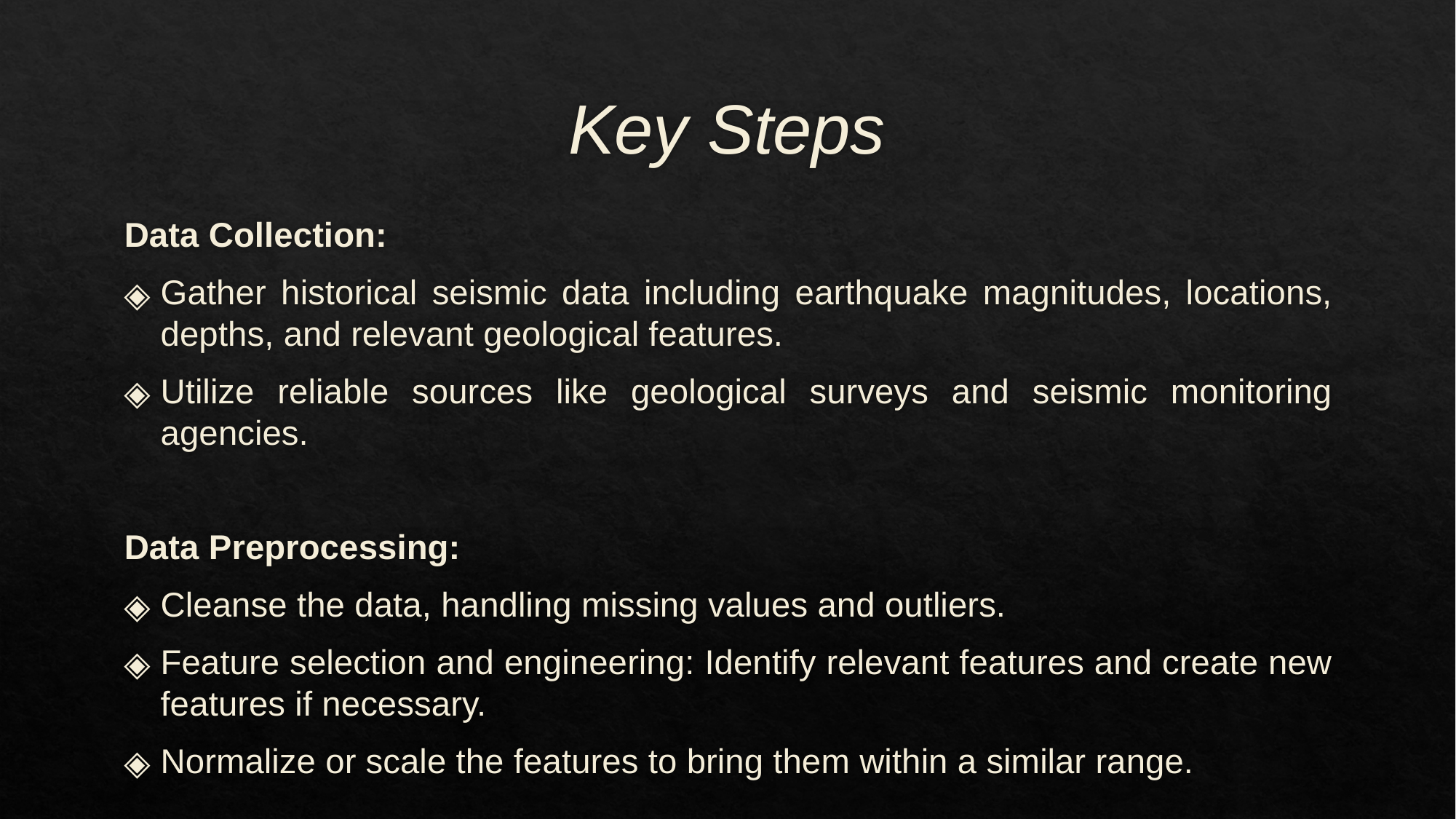

# Key Steps
Data Collection:
Gather historical seismic data including earthquake magnitudes, locations, depths, and relevant geological features.
Utilize reliable sources like geological surveys and seismic monitoring agencies.

Data Preprocessing:
Cleanse the data, handling missing values and outliers.
Feature selection and engineering: Identify relevant features and create new features if necessary.
Normalize or scale the features to bring them within a similar range.